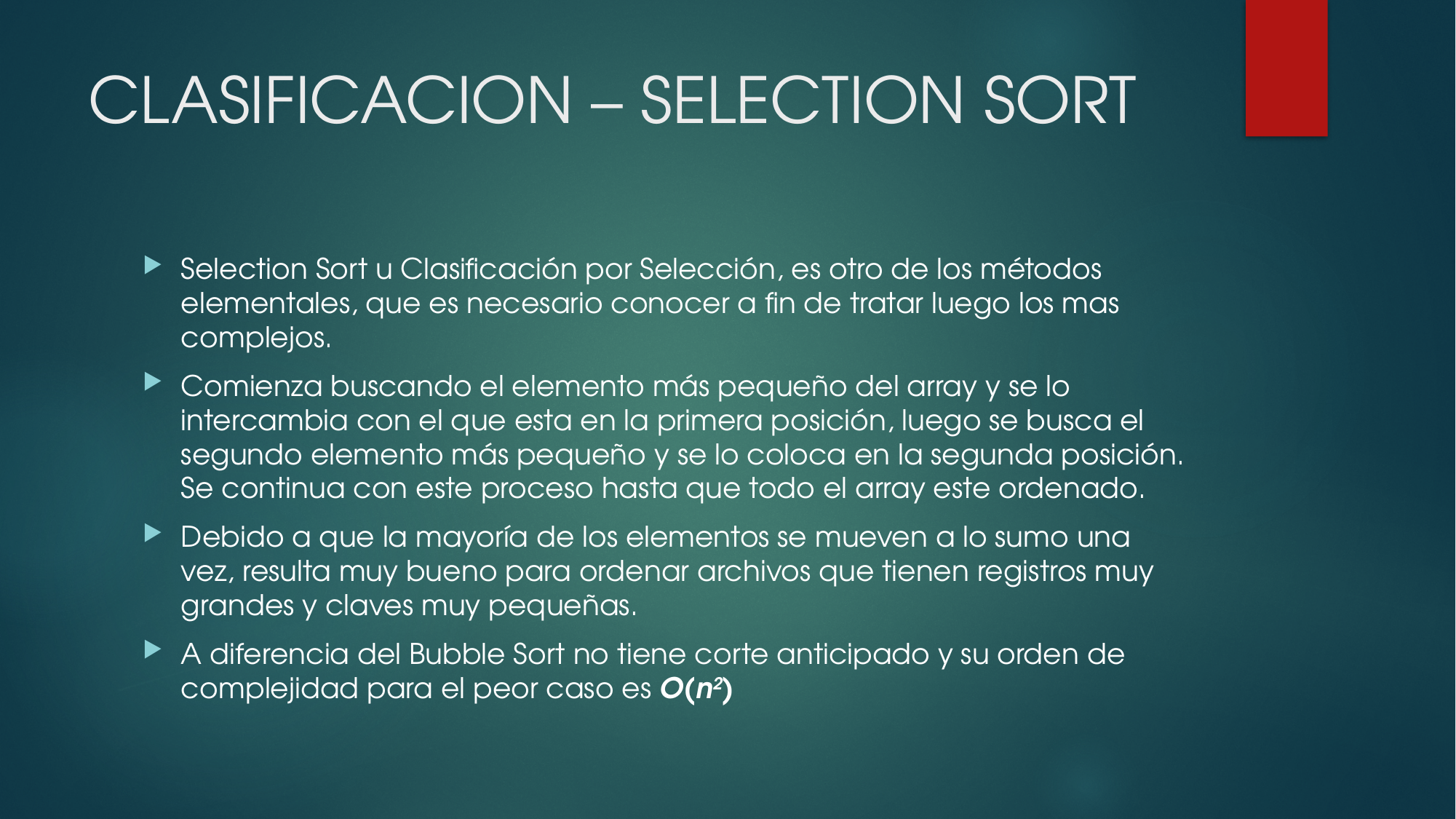

# CLASIFICACION – SELECTION SORT
Selection Sort u Clasificación por Selección, es otro de los métodos elementales, que es necesario conocer a fin de tratar luego los mas complejos.
Comienza buscando el elemento más pequeño del array y se lo intercambia con el que esta en la primera posición, luego se busca el segundo elemento más pequeño y se lo coloca en la segunda posición. Se continua con este proceso hasta que todo el array este ordenado.
Debido a que la mayoría de los elementos se mueven a lo sumo una vez, resulta muy bueno para ordenar archivos que tienen registros muy grandes y claves muy pequeñas.
A diferencia del Bubble Sort no tiene corte anticipado y su orden de complejidad para el peor caso es O(n2)